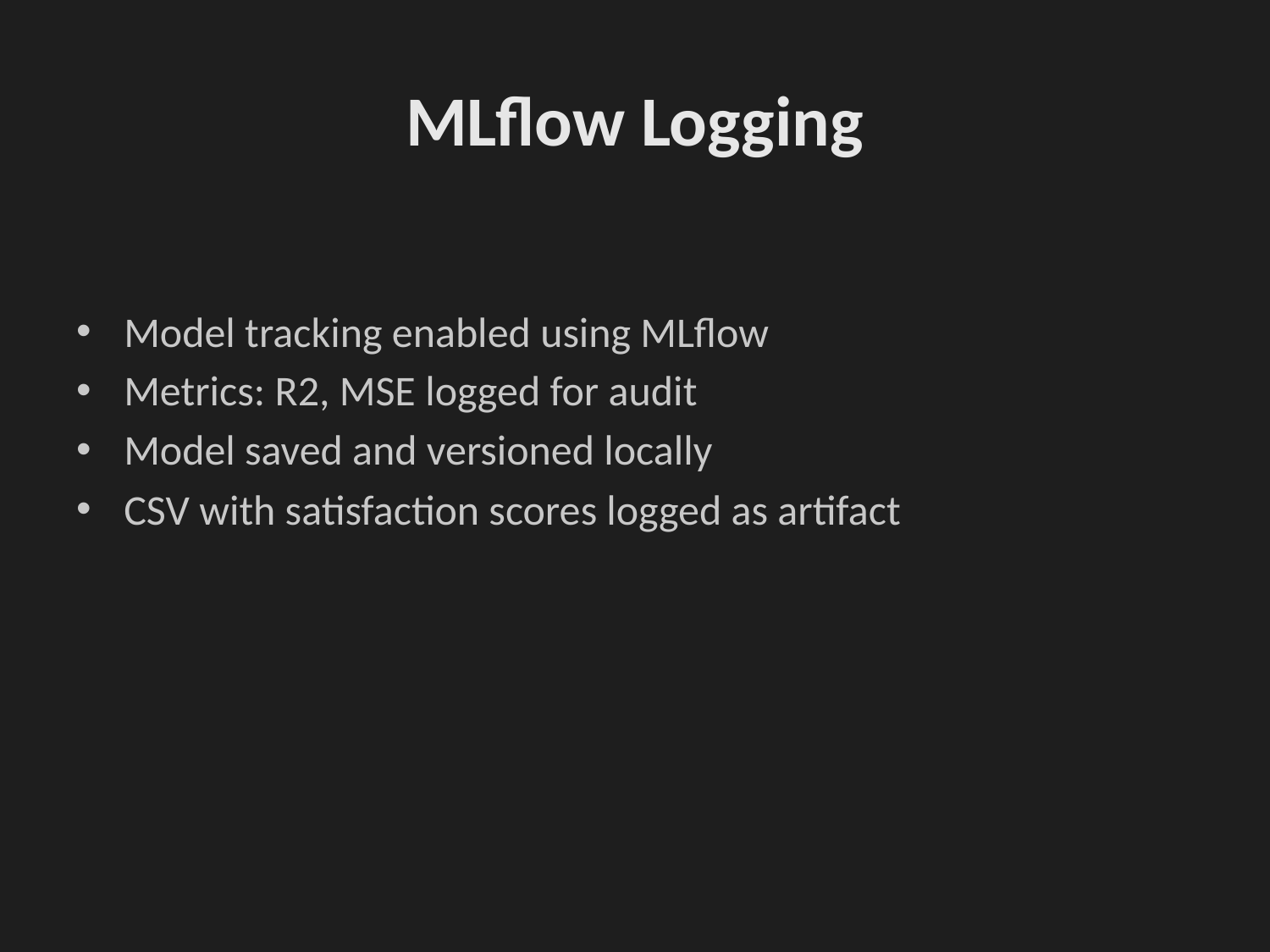

# MLflow Logging

Model tracking enabled using MLflow
Metrics: R2, MSE logged for audit
Model saved and versioned locally
CSV with satisfaction scores logged as artifact